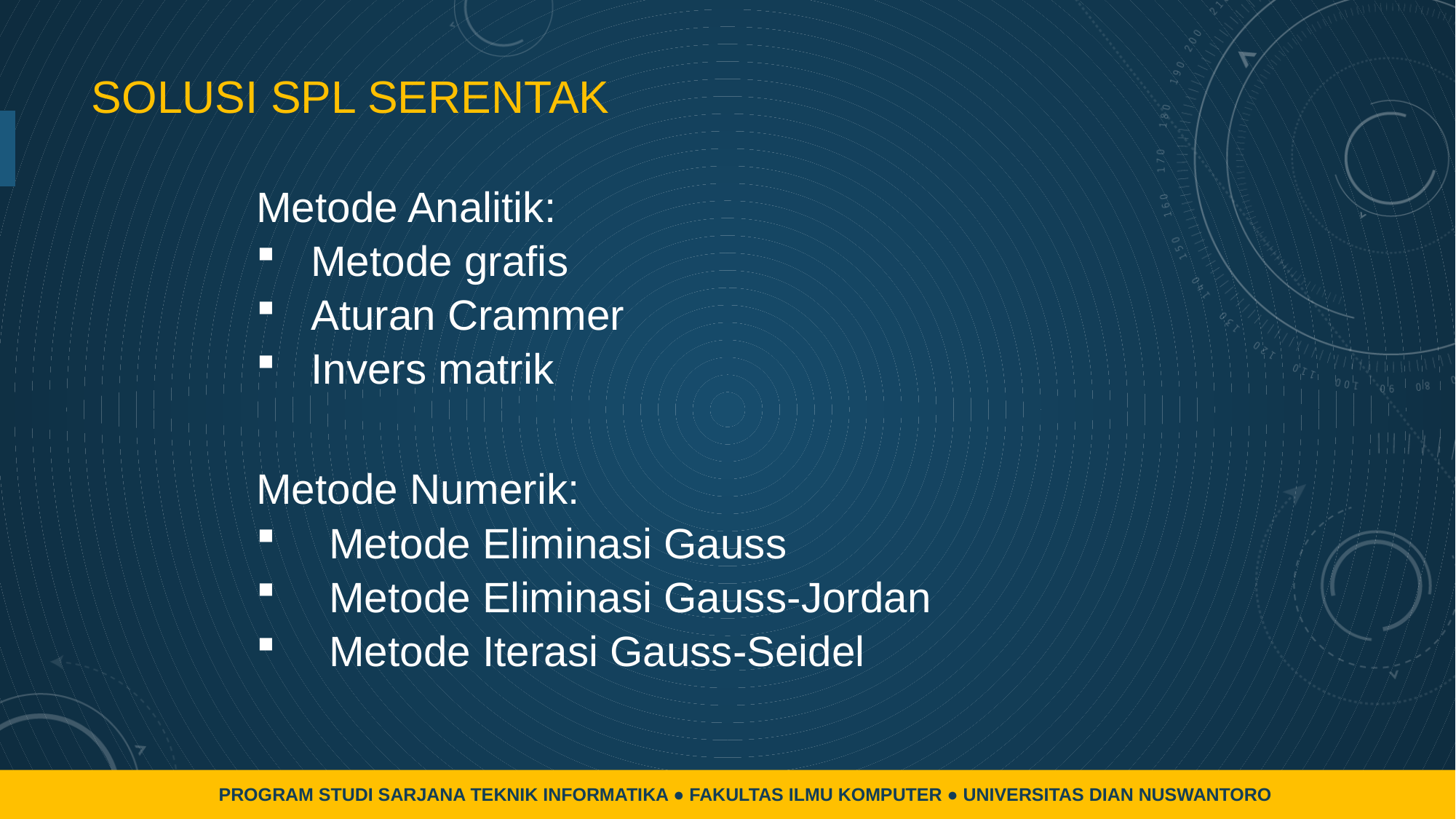

# Solusi spl serentak
Metode Analitik:
Metode grafis
Aturan Crammer
Invers matrik

Metode Numerik:
Metode Eliminasi Gauss
Metode Eliminasi Gauss-Jordan
Metode Iterasi Gauss-Seidel

PROGRAM STUDI SARJANA TEKNIK INFORMATIKA ● FAKULTAS ILMU KOMPUTER ● UNIVERSITAS DIAN NUSWANTORO